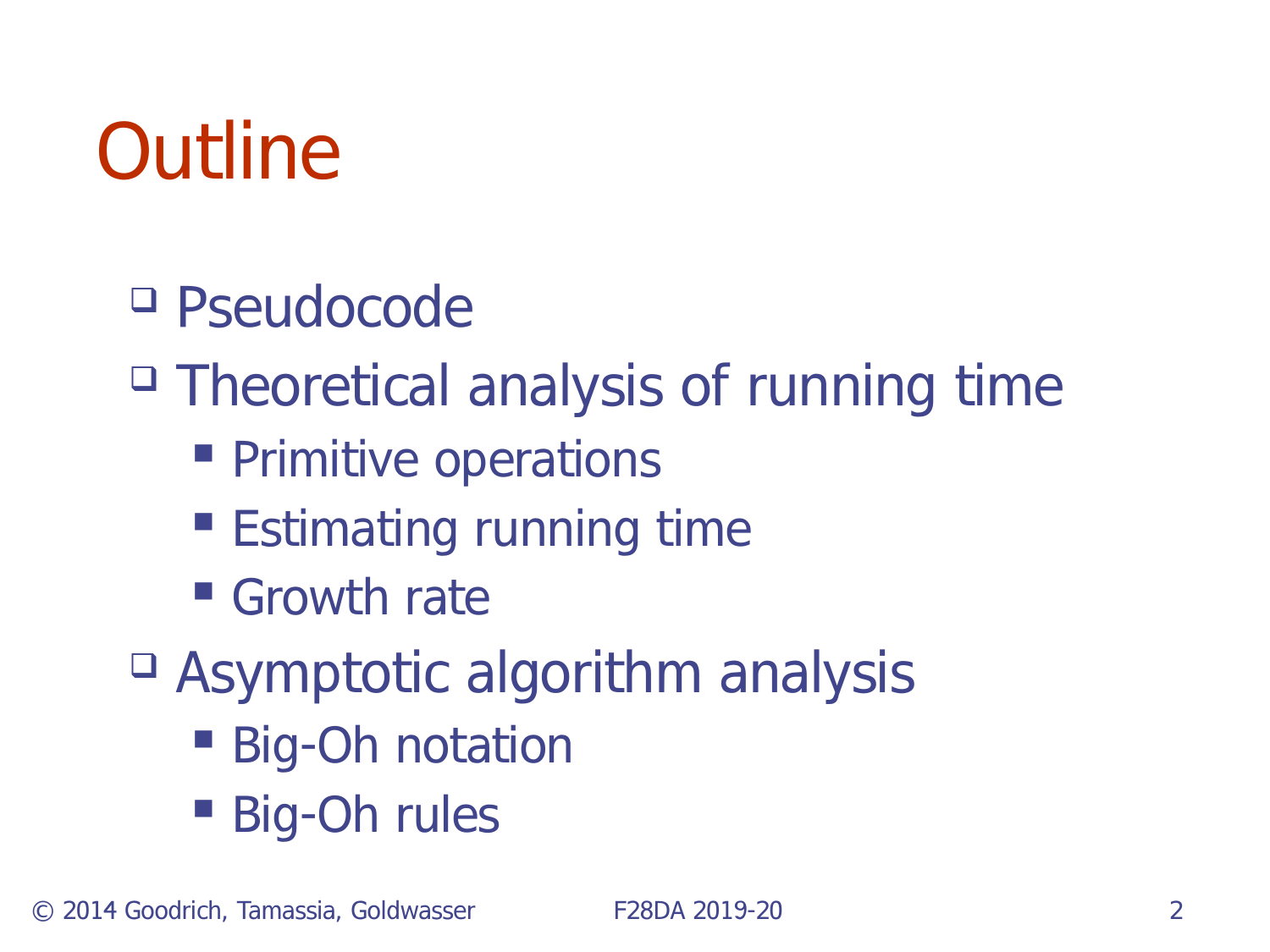

# Outline
Pseudocode
Theoretical analysis of running time
Primitive operations
Estimating running time
Growth rate
Asymptotic algorithm analysis
Big-Oh notation
Big-Oh rules
© 2014 Goodrich, Tamassia, Goldwasser
F28DA 2019-20
2